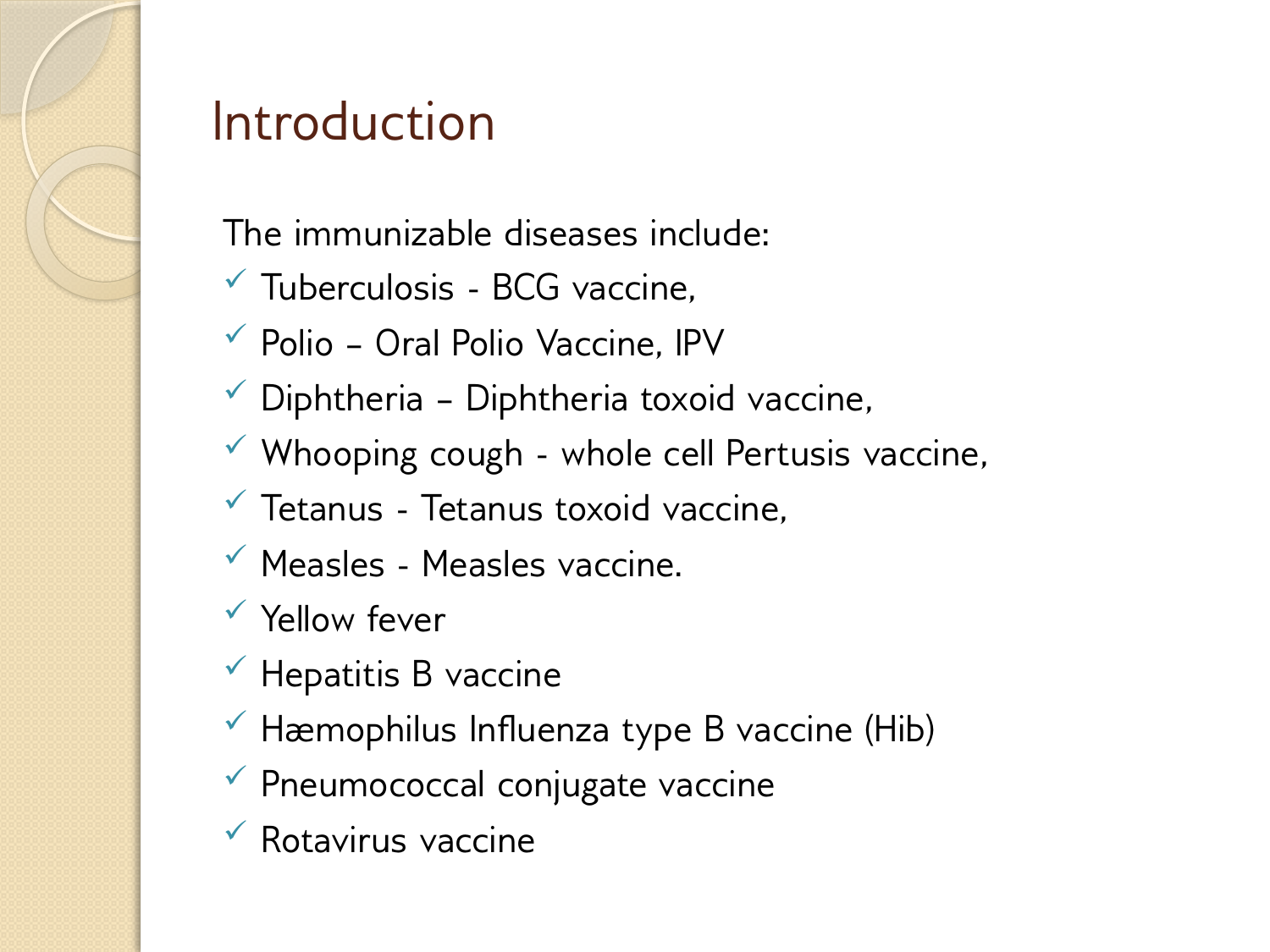

# Introduction
The immunizable diseases include:
Tuberculosis - BCG vaccine,
Polio – Oral Polio Vaccine, IPV
Diphtheria – Diphtheria toxoid vaccine,
Whooping cough - whole cell Pertusis vaccine,
Tetanus - Tetanus toxoid vaccine,
Measles - Measles vaccine.
Yellow fever
Hepatitis B vaccine
Haemophilus Influenza type B vaccine (Hib)
Pneumococcal conjugate vaccine
Rotavirus vaccine